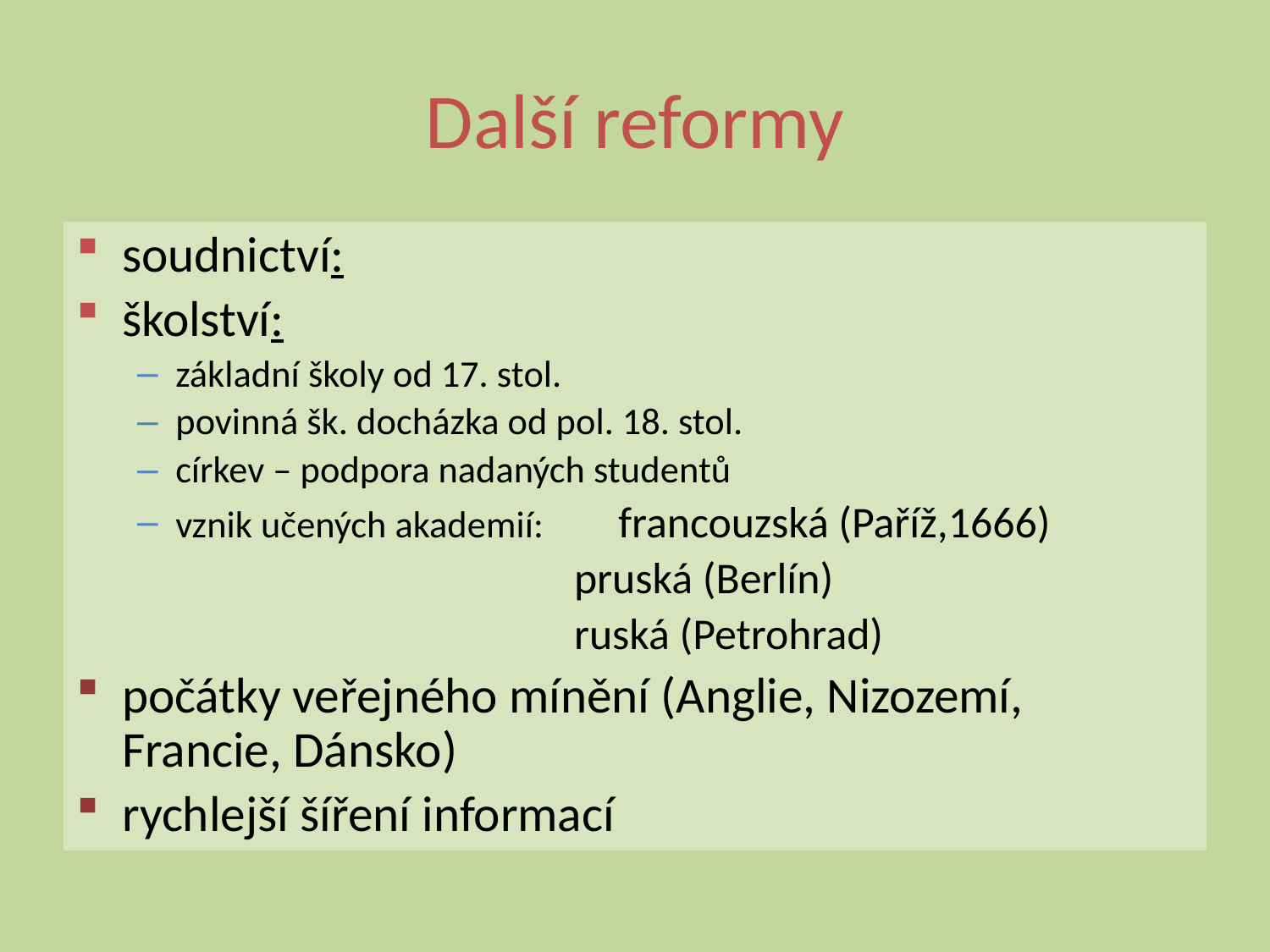

# Další reformy
soudnictví:
školství:
základní školy od 17. stol.
povinná šk. docházka od pol. 18. stol.
církev – podpora nadaných studentů
vznik učených akademií: 	francouzská (Paříž,1666)
 	                                        	pruská (Berlín)
	                                        	ruská (Petrohrad)
počátky veřejného mínění (Anglie, Nizozemí, Francie, Dánsko)
rychlejší šíření informací